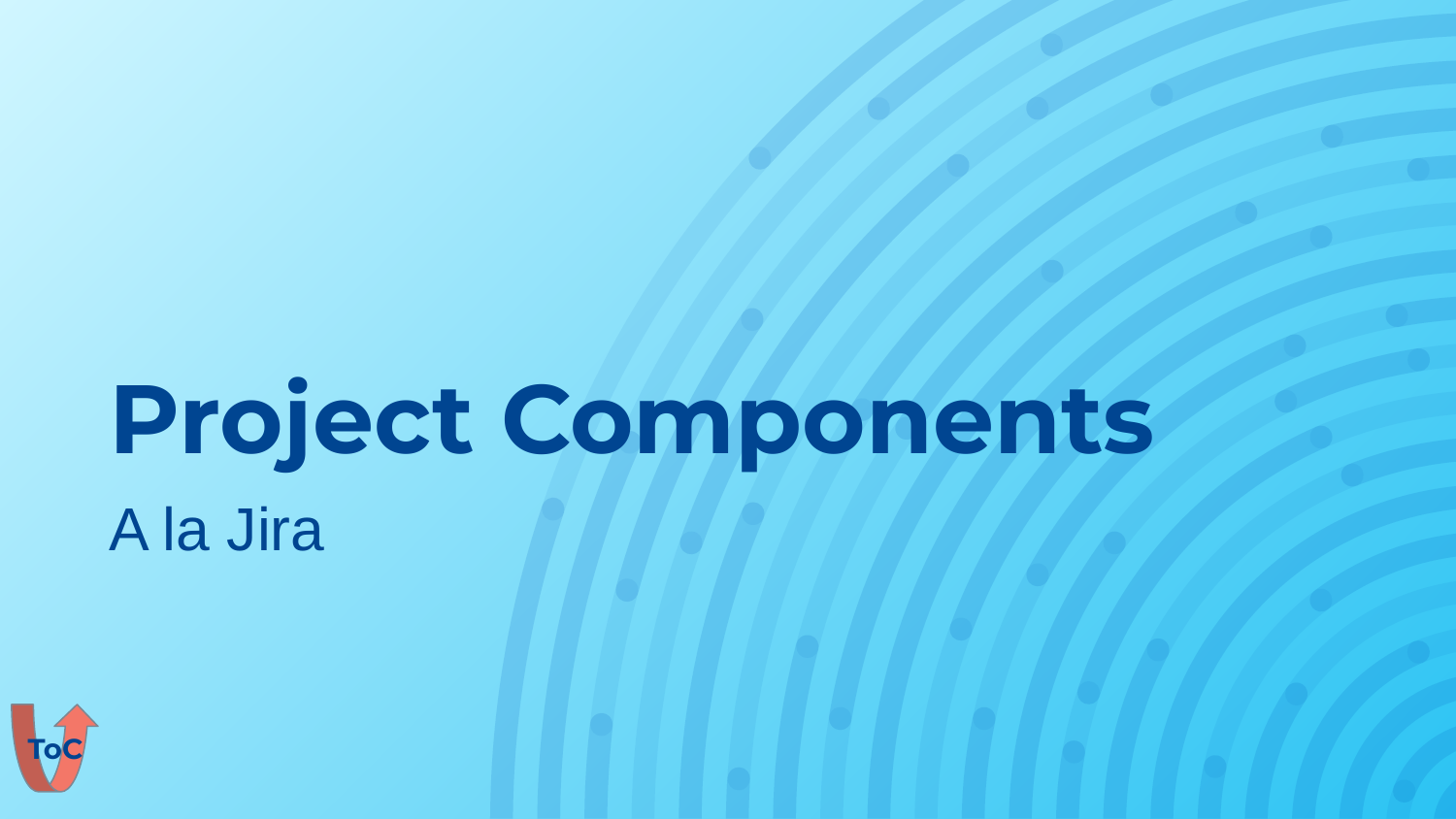

# Project Components
A la Jira
ToC